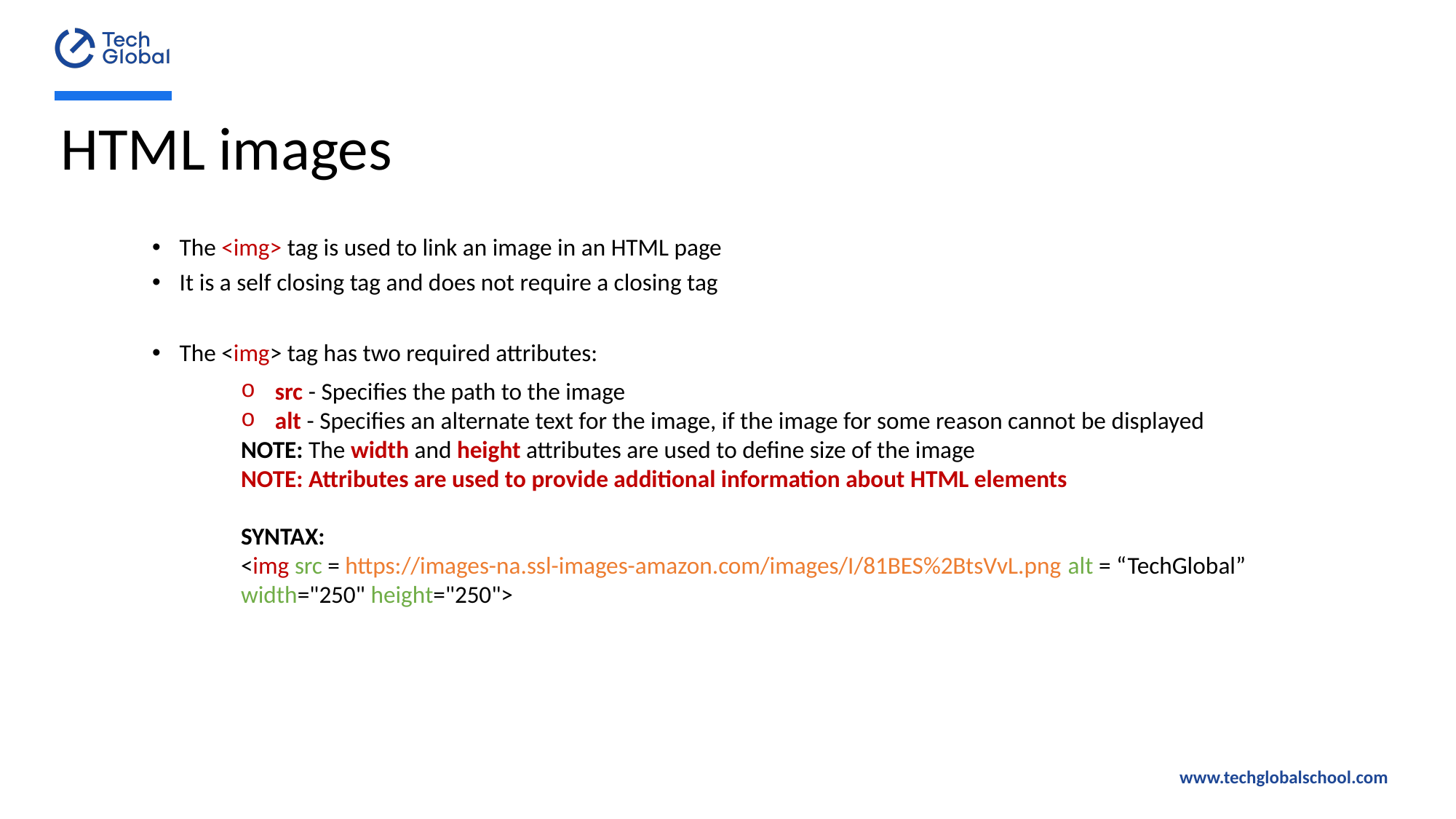

# HTML images
The <img> tag is used to link an image in an HTML page
It is a self closing tag and does not require a closing tag

The <img> tag has two required attributes:
src - Specifies the path to the image
alt - Specifies an alternate text for the image, if the image for some reason cannot be displayed
NOTE: The width and height attributes are used to define size of the image
NOTE: Attributes are used to provide additional information about HTML elements

SYNTAX:
<img src = https://images-na.ssl-images-amazon.com/images/I/81BES%2BtsVvL.png alt = “TechGlobal” width="250" height="250">